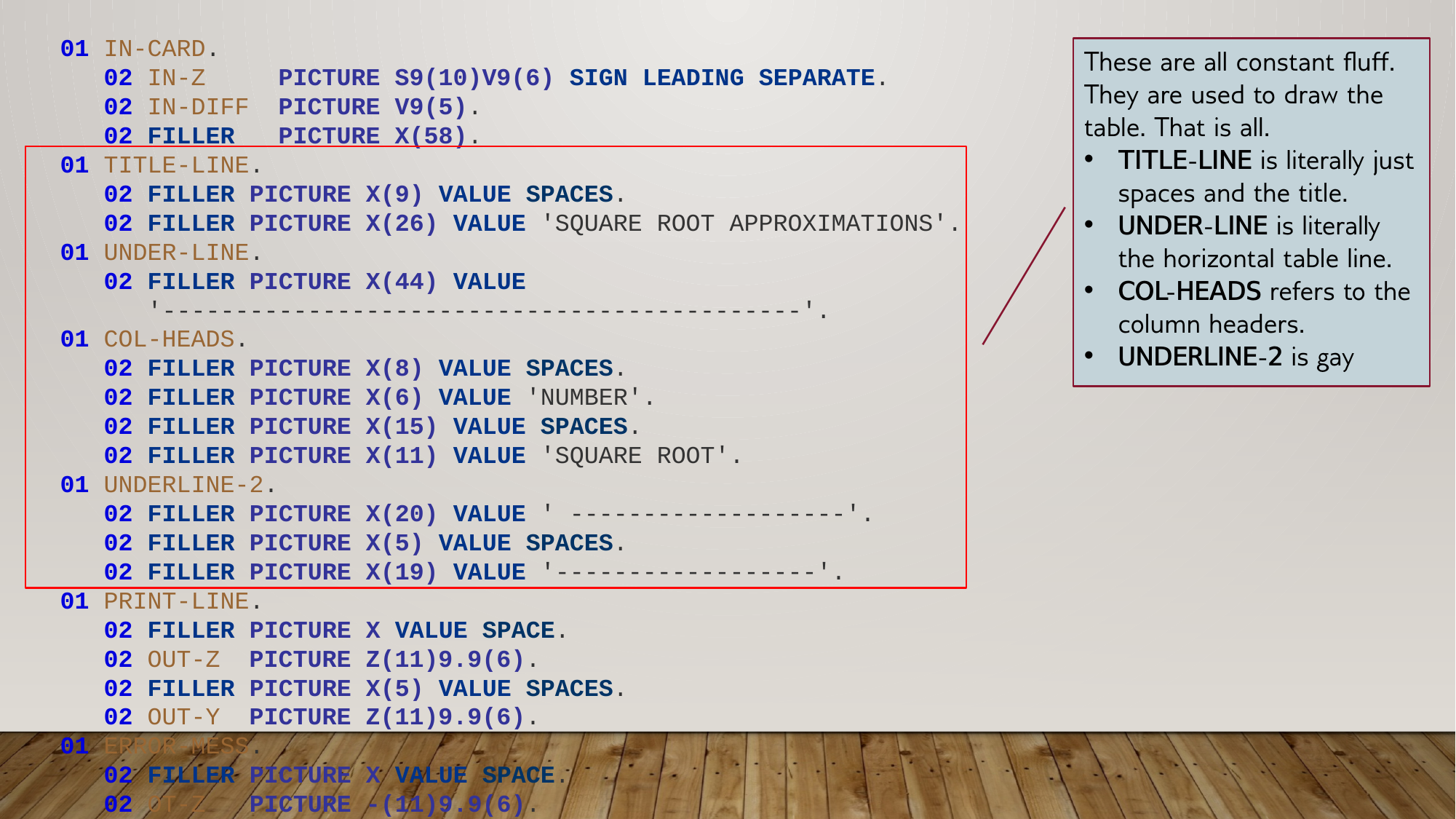

01 IN-CARD.
   02 IN-Z     PICTURE S9(10)V9(6) SIGN LEADING SEPARATE.
   02 IN-DIFF  PICTURE V9(5).
   02 FILLER   PICTURE X(58).
01 TITLE-LINE.
   02 FILLER PICTURE X(9) VALUE SPACES.
   02 FILLER PICTURE X(26) VALUE 'SQUARE ROOT APPROXIMATIONS'.
01 UNDER-LINE.
   02 FILLER PICTURE X(44) VALUE
      '--------------------------------------------'.
01 COL-HEADS.
   02 FILLER PICTURE X(8) VALUE SPACES.
   02 FILLER PICTURE X(6) VALUE 'NUMBER'.
   02 FILLER PICTURE X(15) VALUE SPACES.
   02 FILLER PICTURE X(11) VALUE 'SQUARE ROOT'.
01 UNDERLINE-2.
   02 FILLER PICTURE X(20) VALUE ' -------------------'.
   02 FILLER PICTURE X(5) VALUE SPACES.
   02 FILLER PICTURE X(19) VALUE '------------------'.
01 PRINT-LINE.
   02 FILLER PICTURE X VALUE SPACE.
   02 OUT-Z  PICTURE Z(11)9.9(6).
   02 FILLER PICTURE X(5) VALUE SPACES.
   02 OUT-Y  PICTURE Z(11)9.9(6).
01 ERROR-MESS.
   02 FILLER PICTURE X VALUE SPACE.
   02 OT-Z   PICTURE -(11)9.9(6).
These are all constant fluff. They are used to draw the table. That is all.
TITLE-LINE is literally just spaces and the title.
UNDER-LINE is literally the horizontal table line.
COL-HEADS refers to the column headers.
UNDERLINE-2 is gay